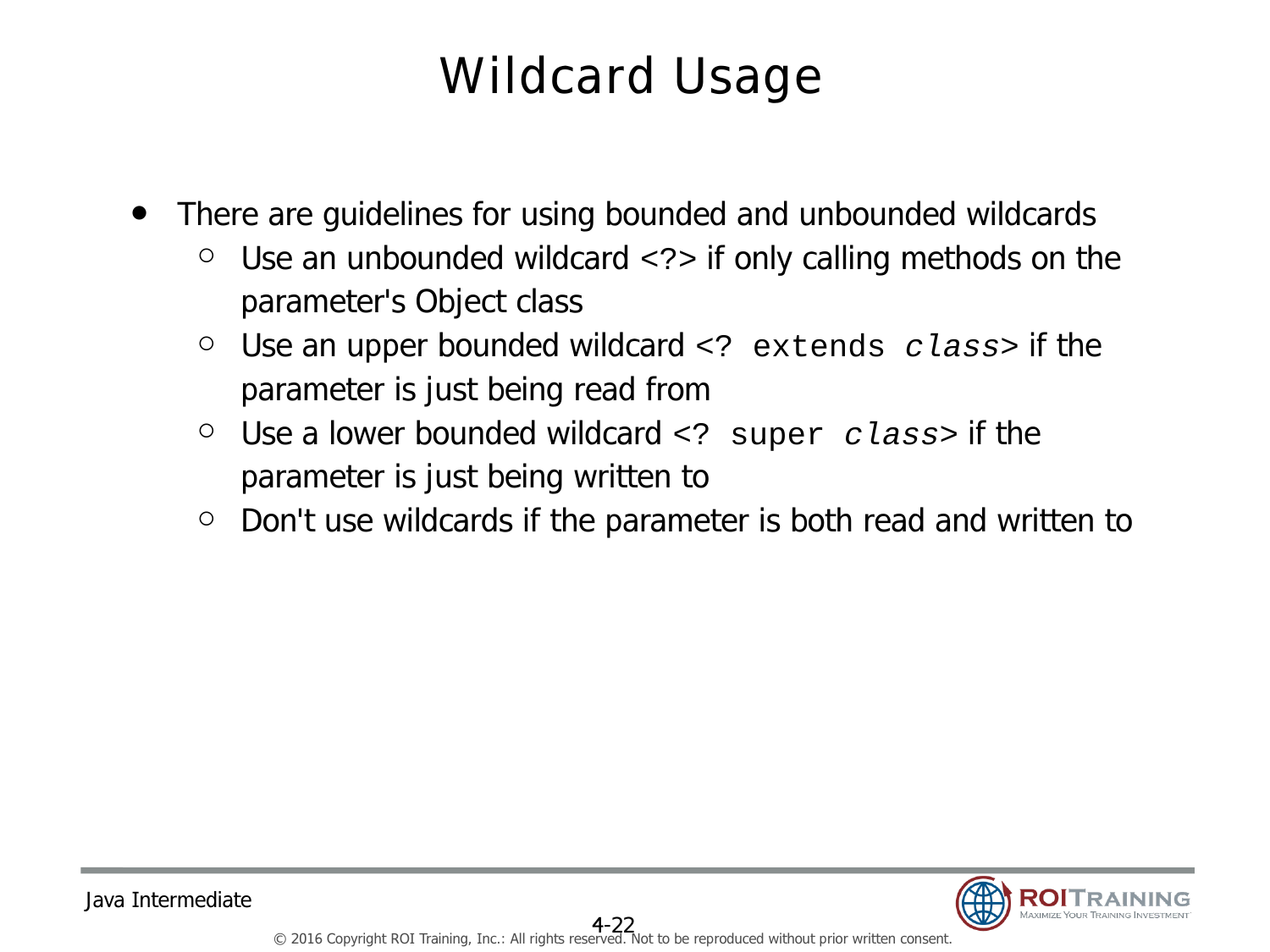

# Wildcard Usage
There are guidelines for using bounded and unbounded wildcards
Use an unbounded wildcard <?> if only calling methods on the parameter's Object class
Use an upper bounded wildcard <? extends class> if the parameter is just being read from
Use a lower bounded wildcard <? super class> if the parameter is just being written to
Don't use wildcards if the parameter is both read and written to